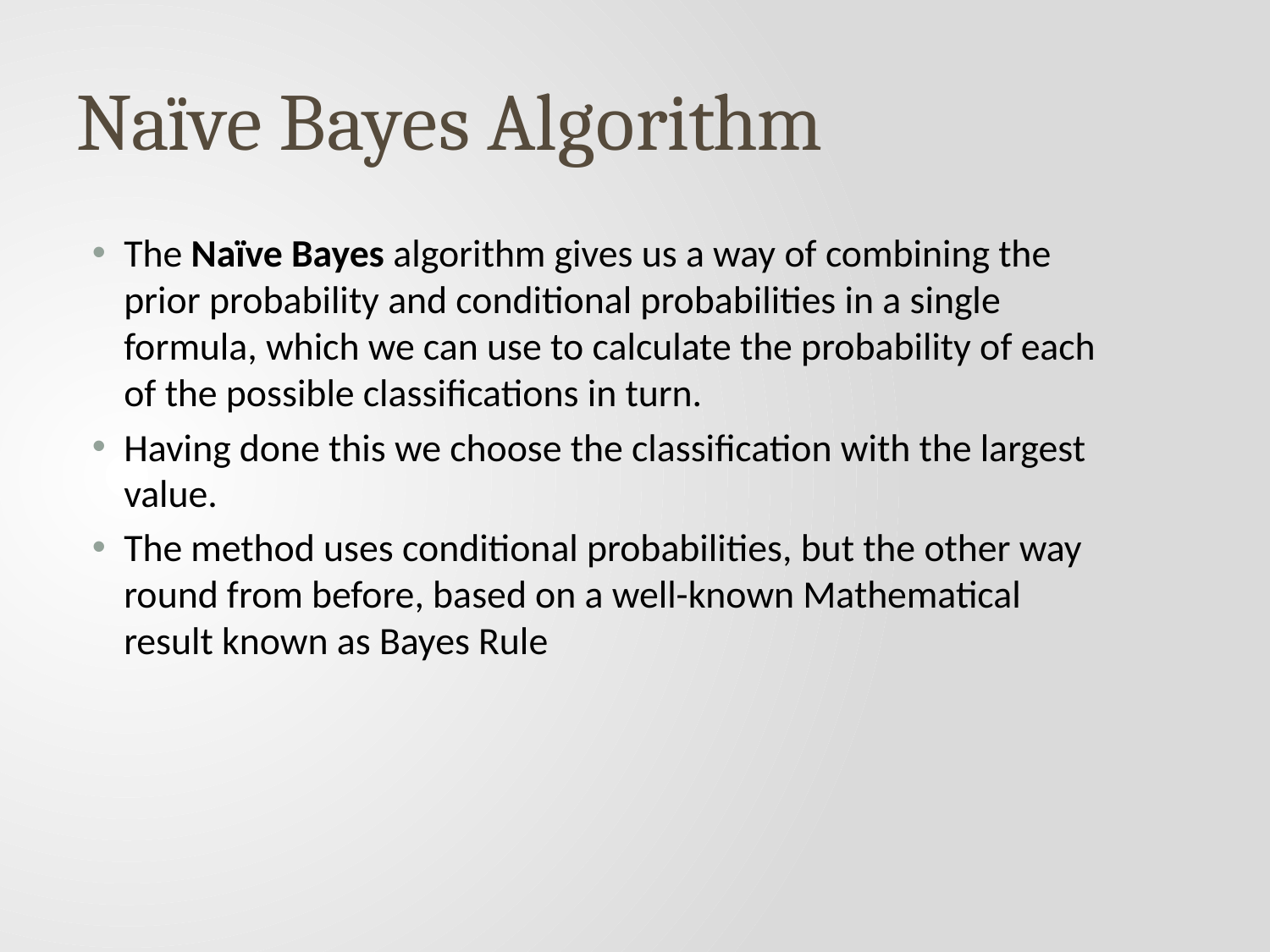

# Naïve Bayes Algorithm
The Naïve Bayes algorithm gives us a way of combining the prior probability and conditional probabilities in a single formula, which we can use to calculate the probability of each of the possible classifications in turn.
Having done this we choose the classification with the largest value.
The method uses conditional probabilities, but the other way round from before, based on a well-known Mathematical result known as Bayes Rule